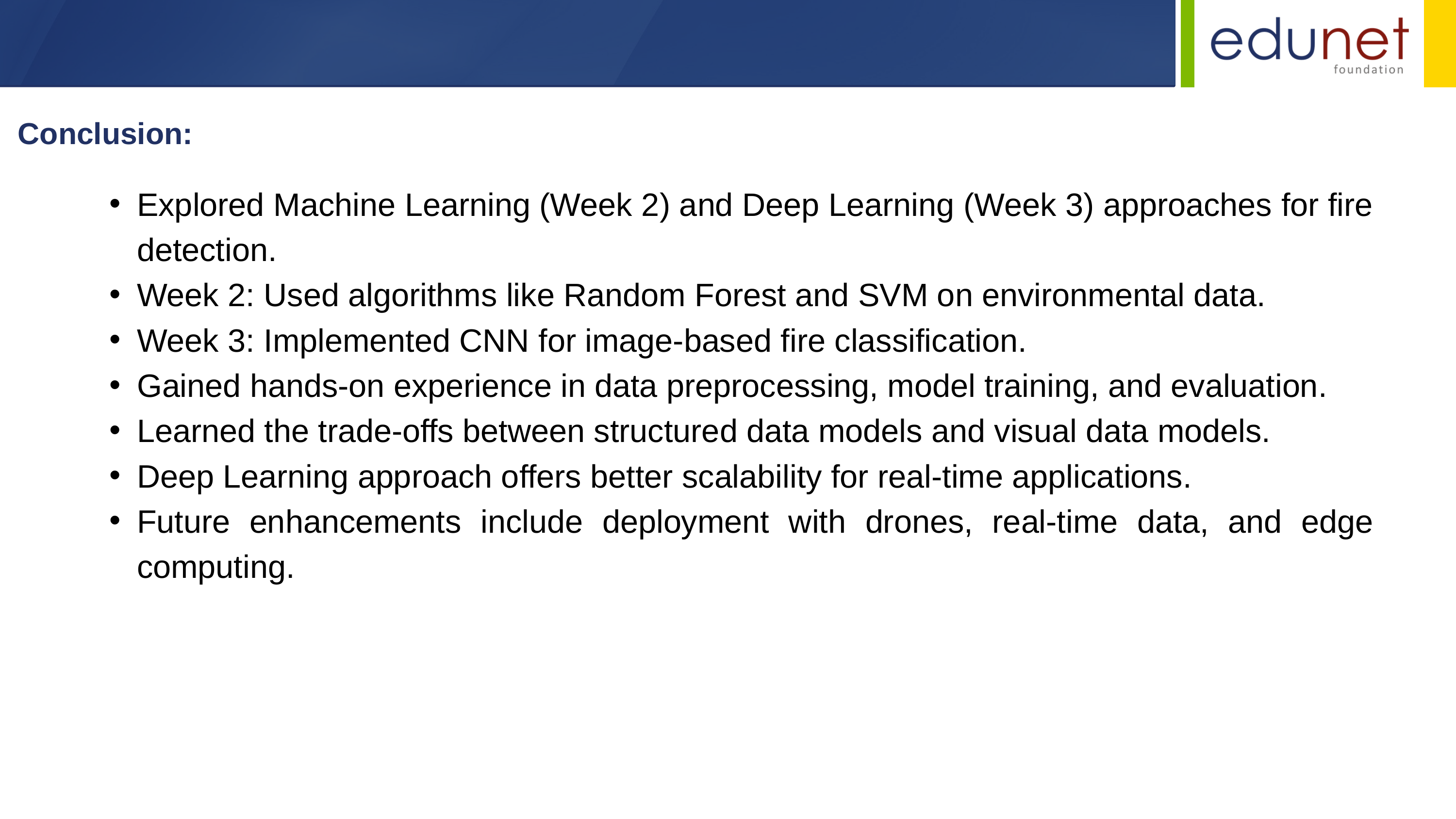

Conclusion:
Explored Machine Learning (Week 2) and Deep Learning (Week 3) approaches for fire detection.
Week 2: Used algorithms like Random Forest and SVM on environmental data.
Week 3: Implemented CNN for image-based fire classification.
Gained hands-on experience in data preprocessing, model training, and evaluation.
Learned the trade-offs between structured data models and visual data models.
Deep Learning approach offers better scalability for real-time applications.
Future enhancements include deployment with drones, real-time data, and edge computing.